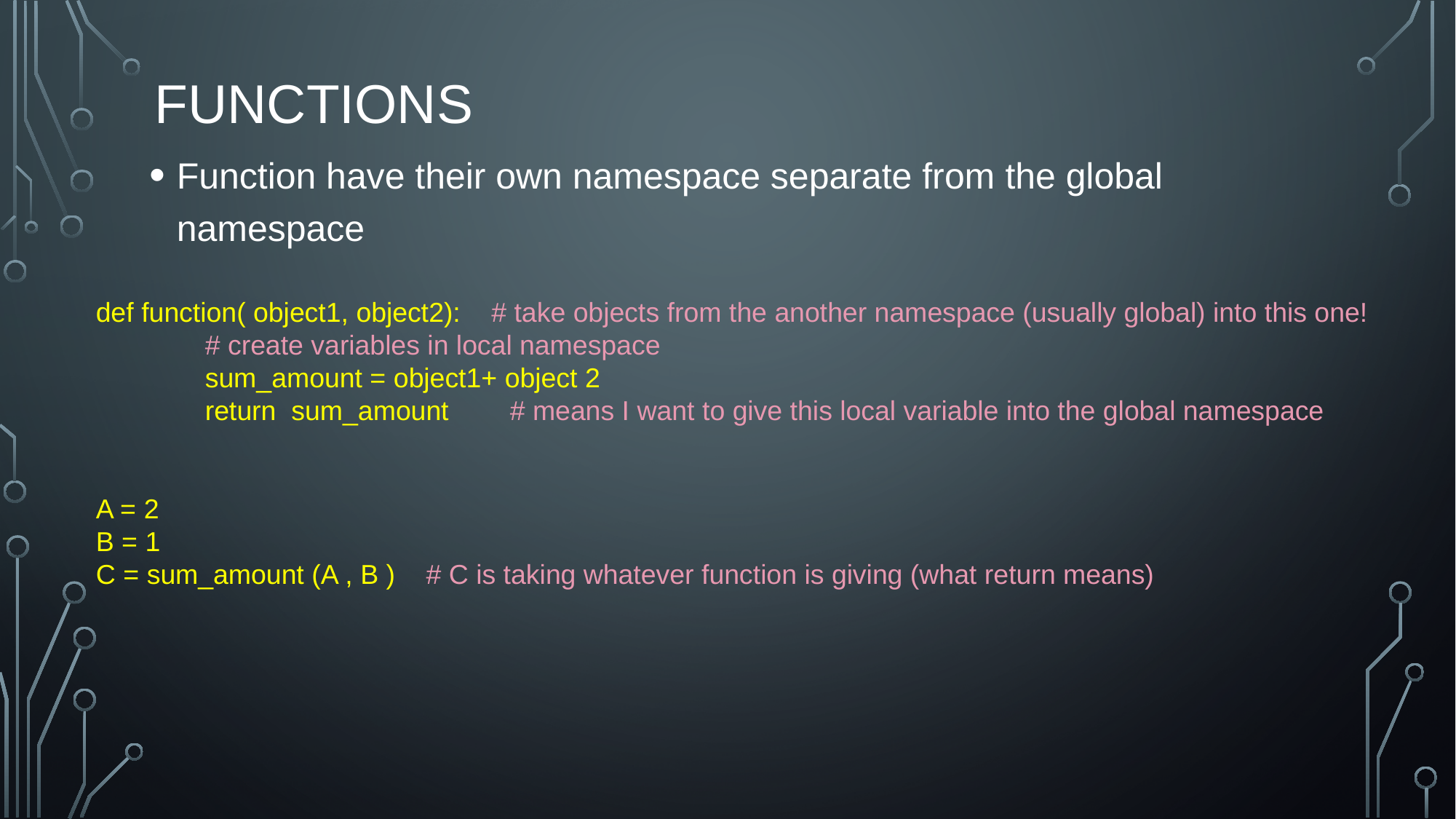

# Functions
Function have their own namespace separate from the global namespace
def function( object1, object2):    # take objects from the another namespace (usually global) into this one!
	# create variables in local namespace
	sum_amount = object1+ object 2
	return  sum_amount        # means I want to give this local variable into the global namespace

A = 2
B = 1
C = sum_amount (A , B )    # C is taking whatever function is giving (what return means)